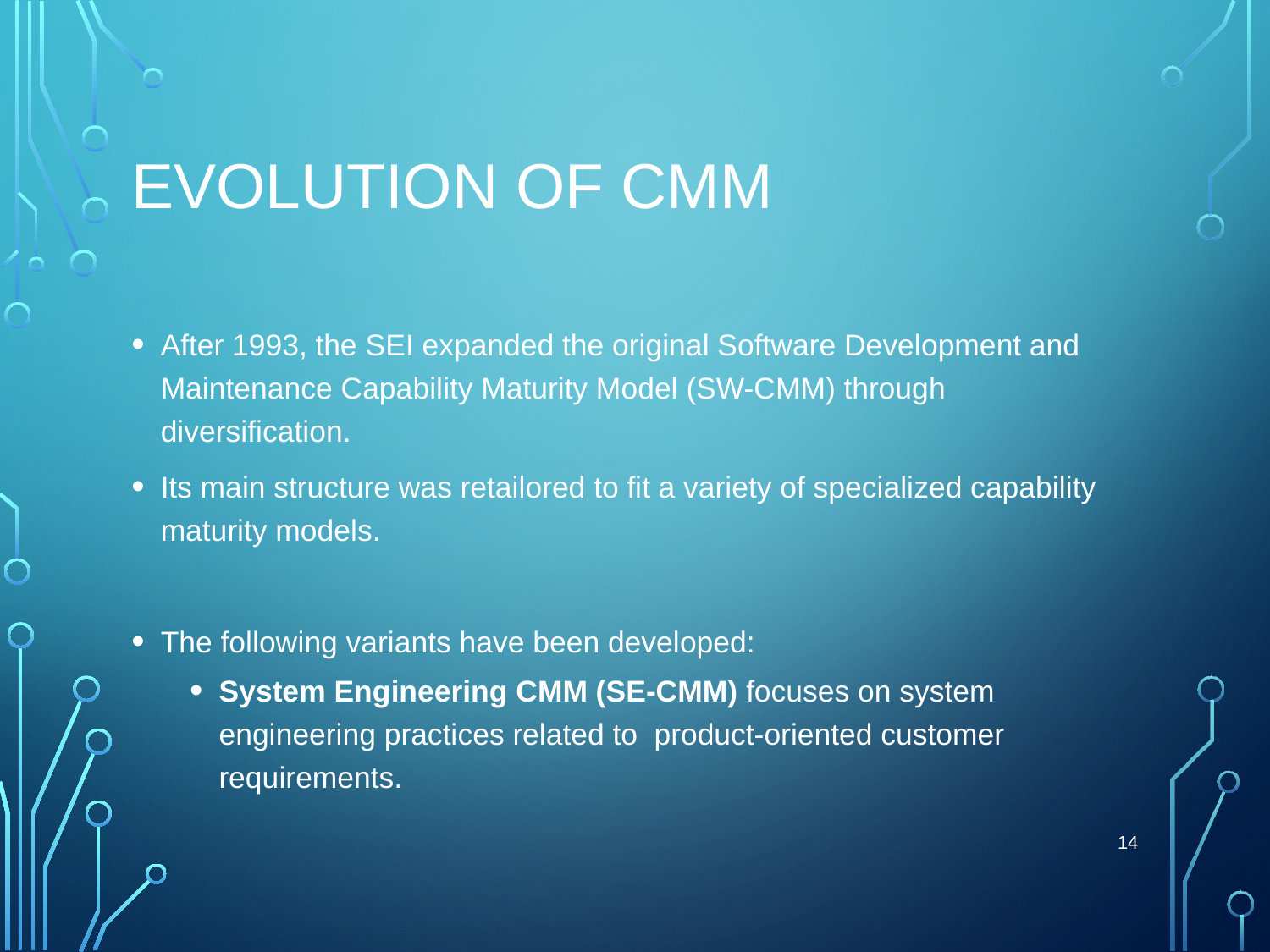

# Evolution of CMM
After 1993, the SEI expanded the original Software Development and Maintenance Capability Maturity Model (SW-CMM) through diversification.
Its main structure was retailored to fit a variety of specialized capability maturity models.

The following variants have been developed:
System Engineering CMM (SE-CMM) focuses on system engineering practices related to  product-oriented customer requirements.
14